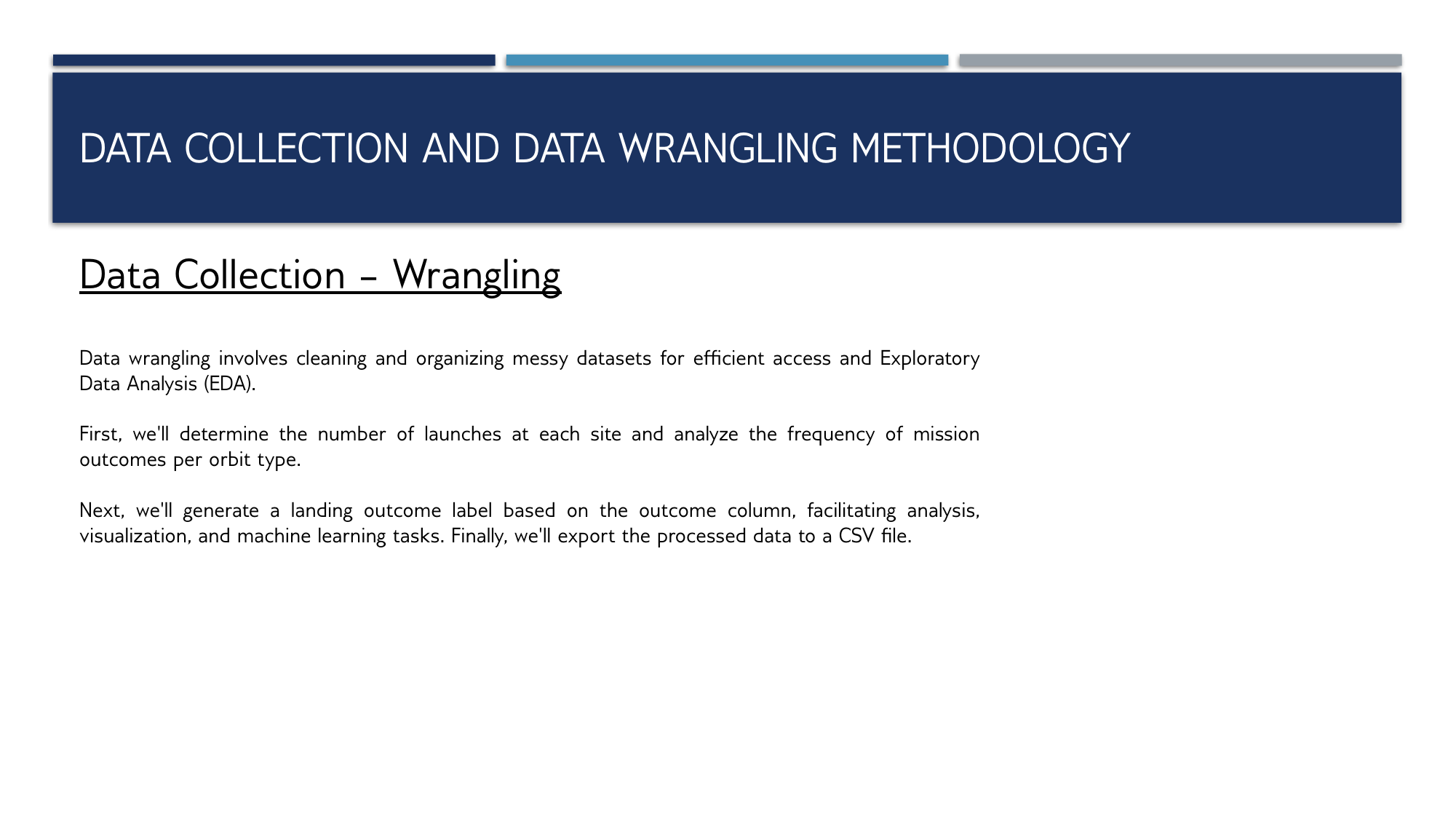

# Data collection and data wrangling methodology
Data Collection – Wrangling
Data wrangling involves cleaning and organizing messy datasets for efficient access and Exploratory Data Analysis (EDA).

First, we'll determine the number of launches at each site and analyze the frequency of mission outcomes per orbit type.

Next, we'll generate a landing outcome label based on the outcome column, facilitating analysis, visualization, and machine learning tasks. Finally, we'll export the processed data to a CSV file.